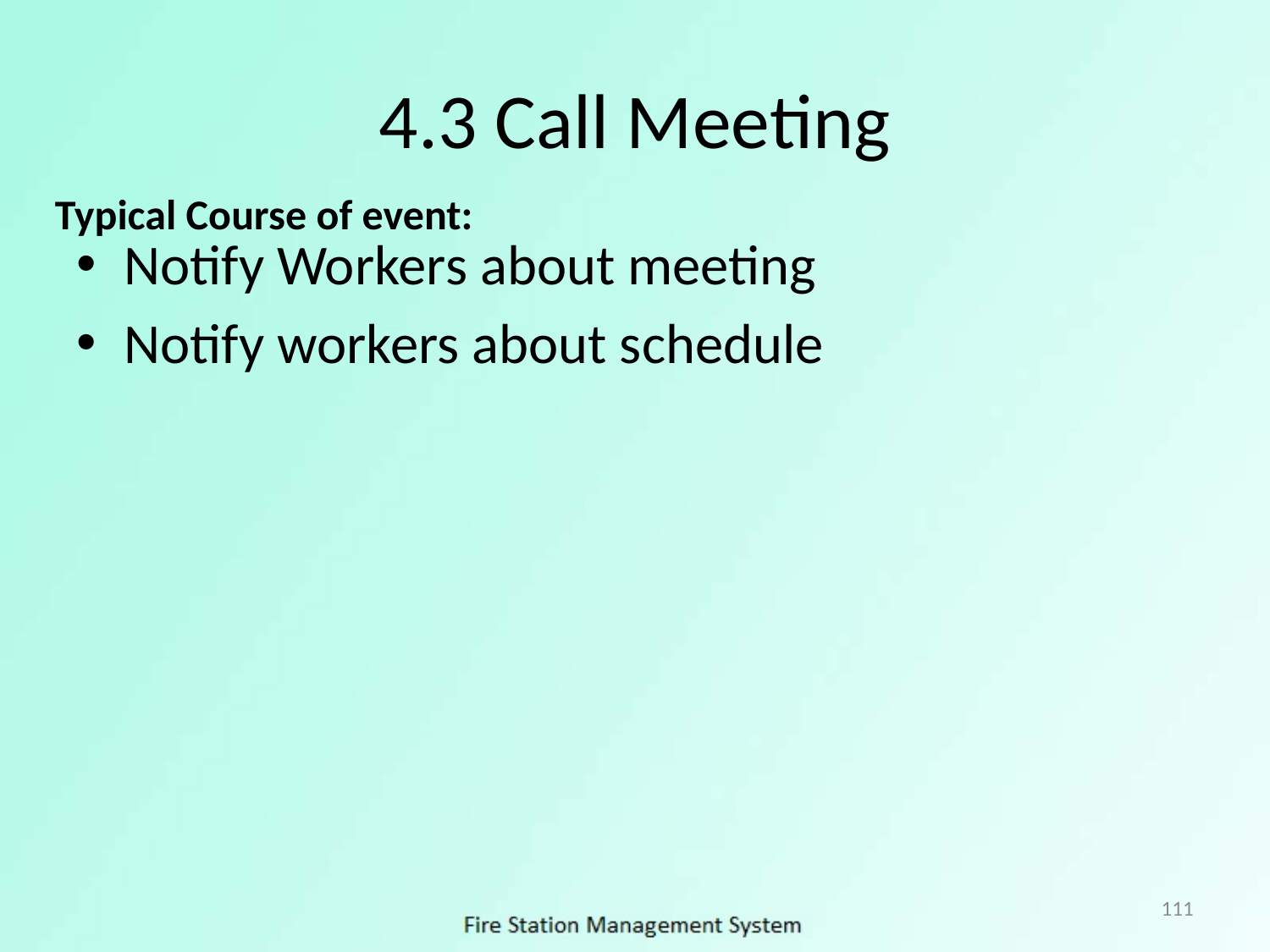

# 4.3 Call Meeting
Typical Course of event:
Notify Workers about meeting
Notify workers about schedule

111